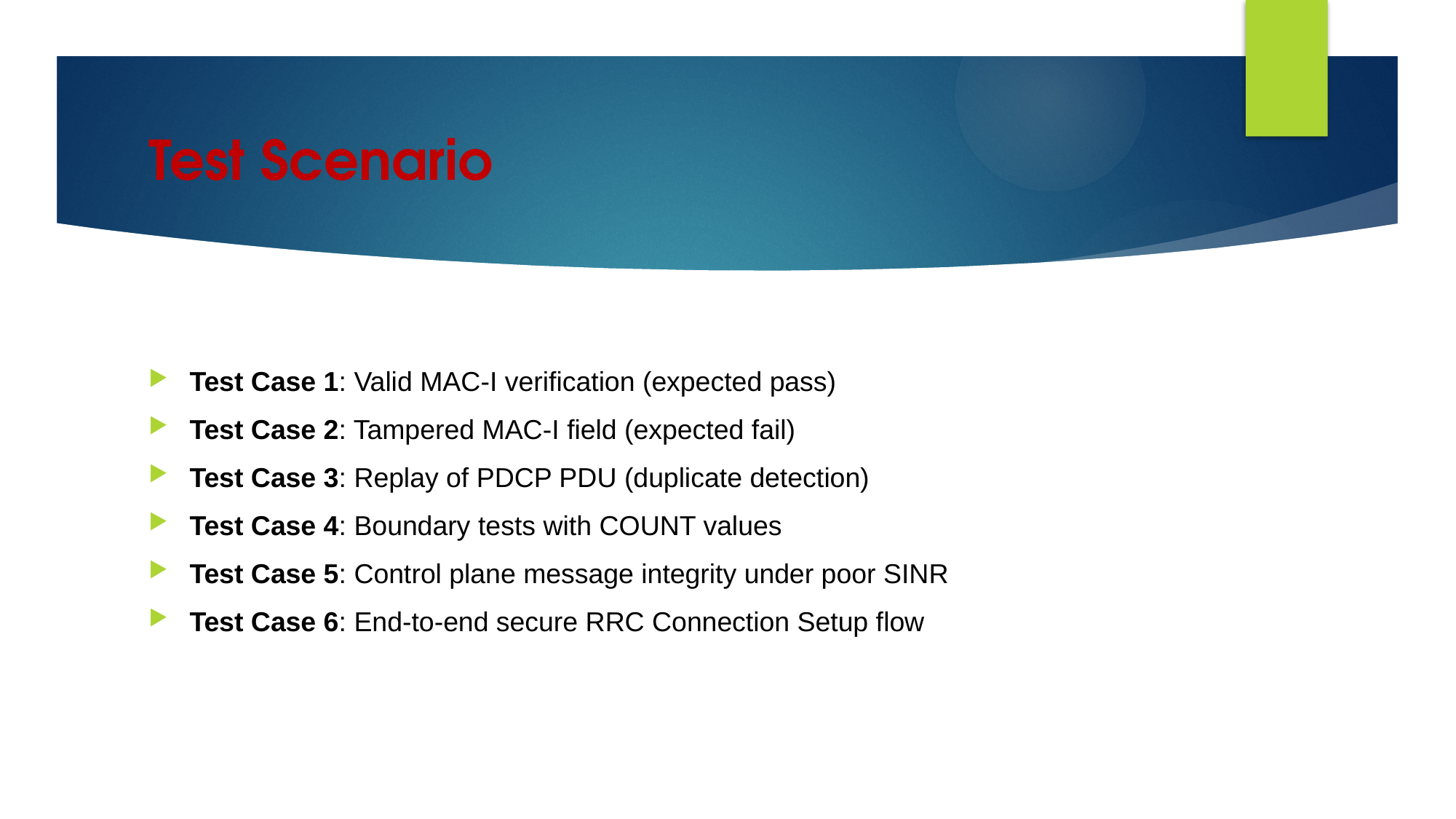

# Test Scenario

Test Case 1: Valid MAC-I verification (expected pass)
Test Case 2: Tampered MAC-I field (expected fail)
Test Case 3: Replay of PDCP PDU (duplicate detection)
Test Case 4: Boundary tests with COUNT values
Test Case 5: Control plane message integrity under poor SINR
Test Case 6: End-to-end secure RRC Connection Setup flow